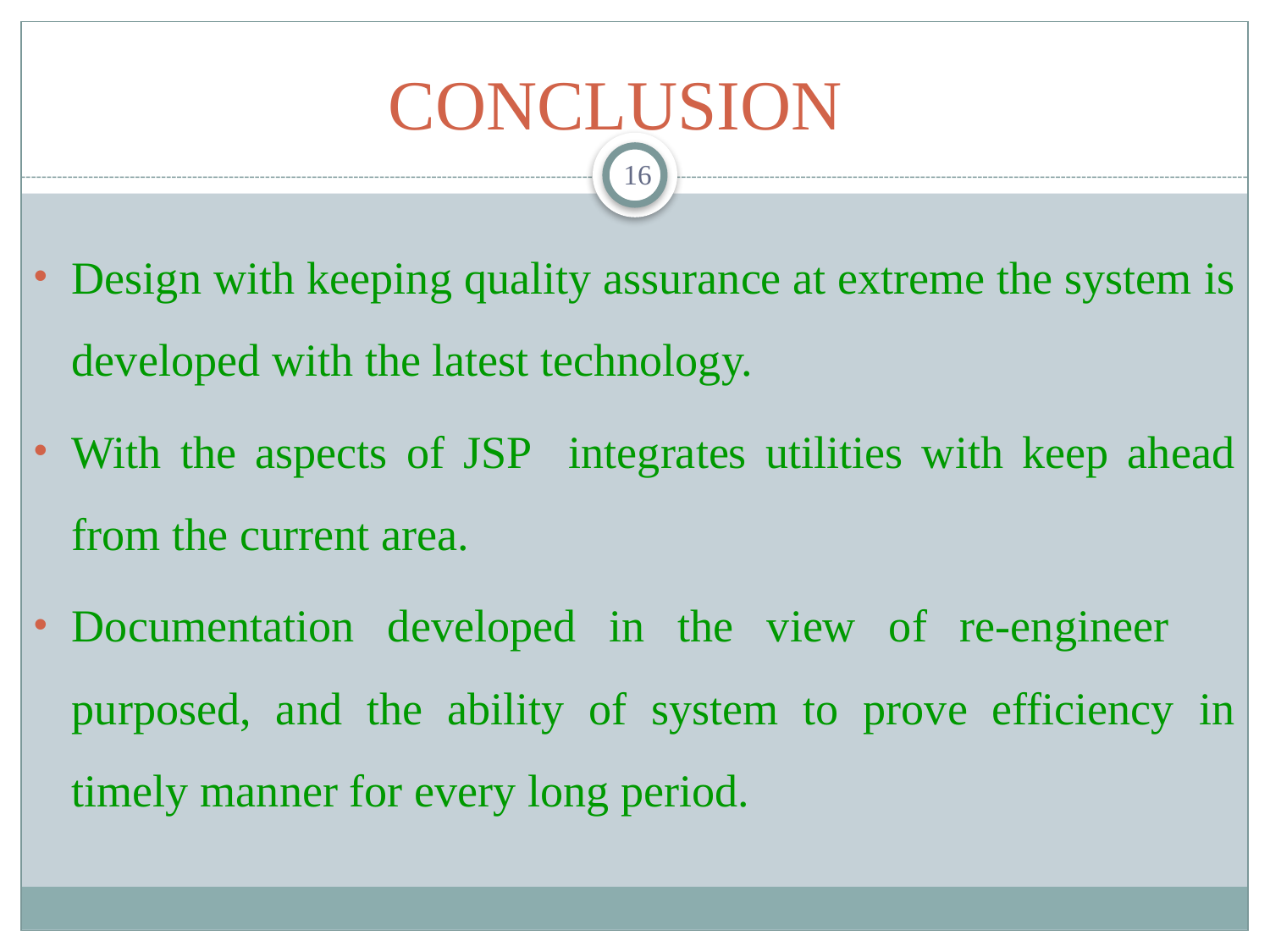

CONCLUSION
16

Design with keeping quality assurance at extreme the system is developed with the latest technology.
With the aspects of JSP  integrates utilities with keep ahead from the current area.
Documentation developed in the view of re-engineer   purposed, and the ability of system to prove efficiency in timely manner for every long period.